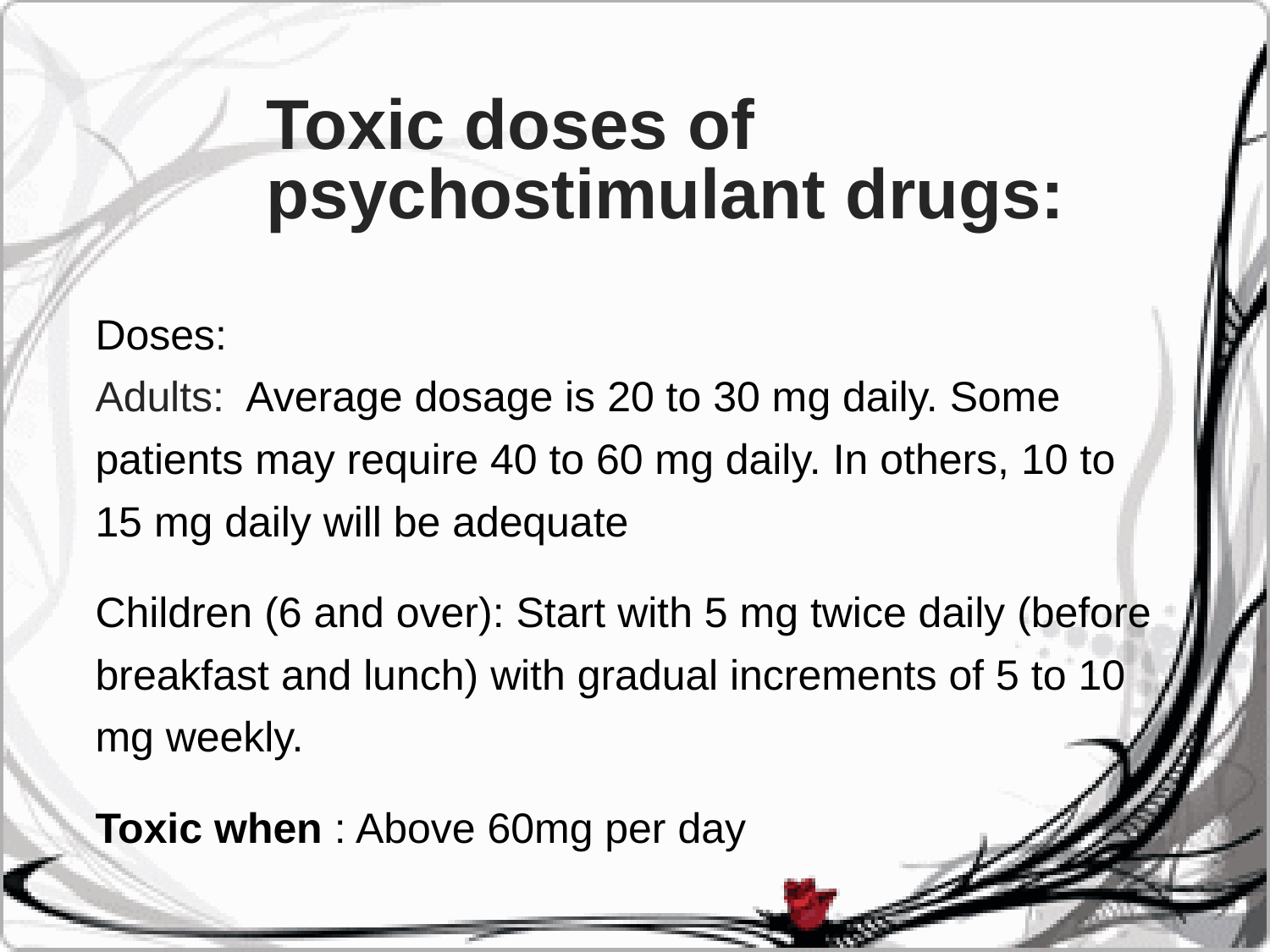

Toxic doses of psychostimulant drugs:
Doses:
Adults:  Average dosage is 20 to 30 mg daily. Some patients may require 40 to 60 mg daily. In others, 10 to 15 mg daily will be adequate
Children (6 and over): Start with 5 mg twice daily (before breakfast and lunch) with gradual increments of 5 to 10 mg weekly.
Toxic when : Above 60mg per day